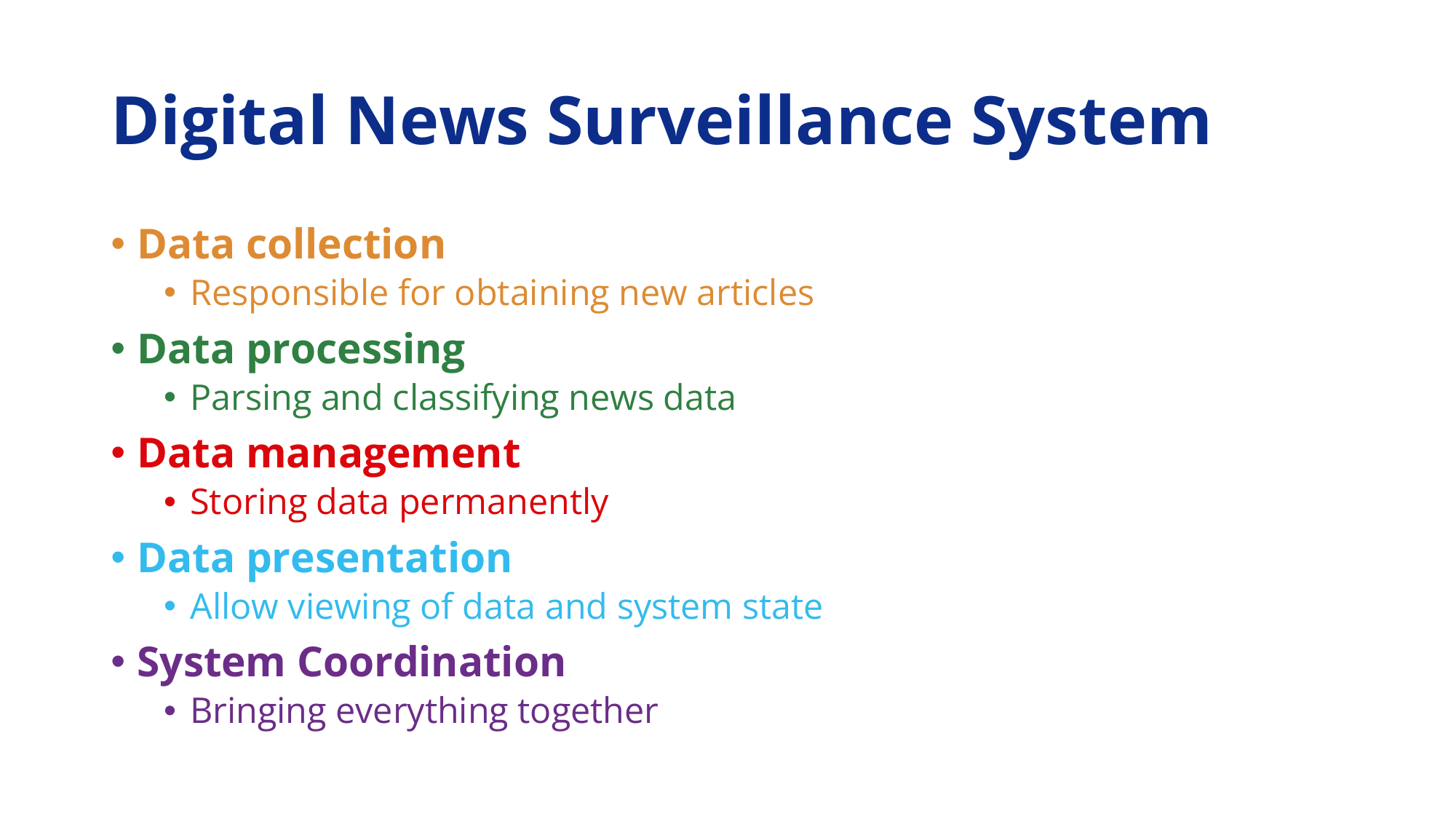

# Digital News Surveillance System
Data collection
Responsible for obtaining new articles
Data processing
Parsing and classifying news data
Data management
Storing data permanently
Data presentation
Allow viewing of data and system state
System Coordination
Bringing everything together